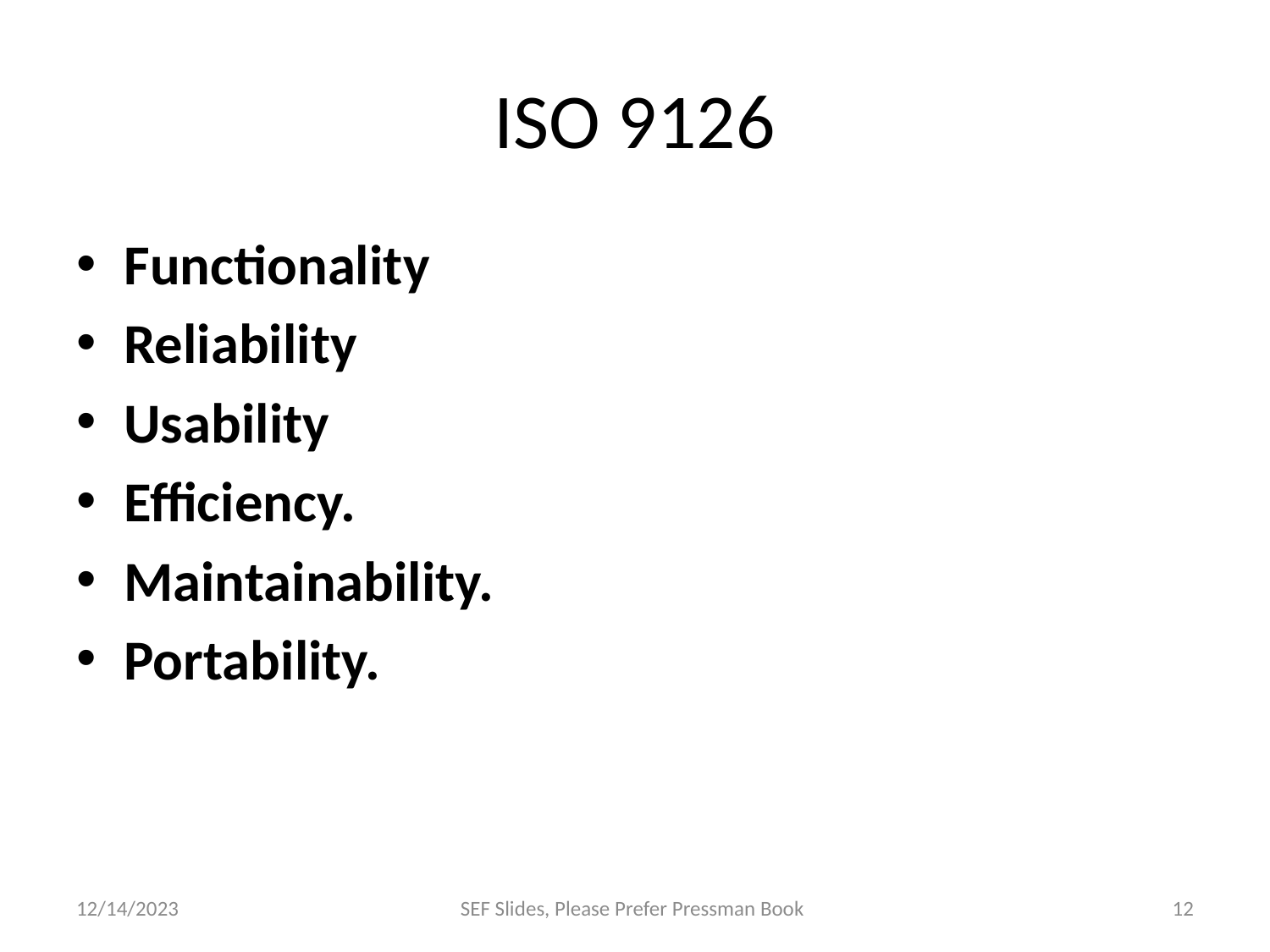

# ISO 9126
Functionality
Reliability
Usability
Efficiency.
Maintainability.
Portability.

12/14/2023
SEF Slides, Please Prefer Pressman Book
12